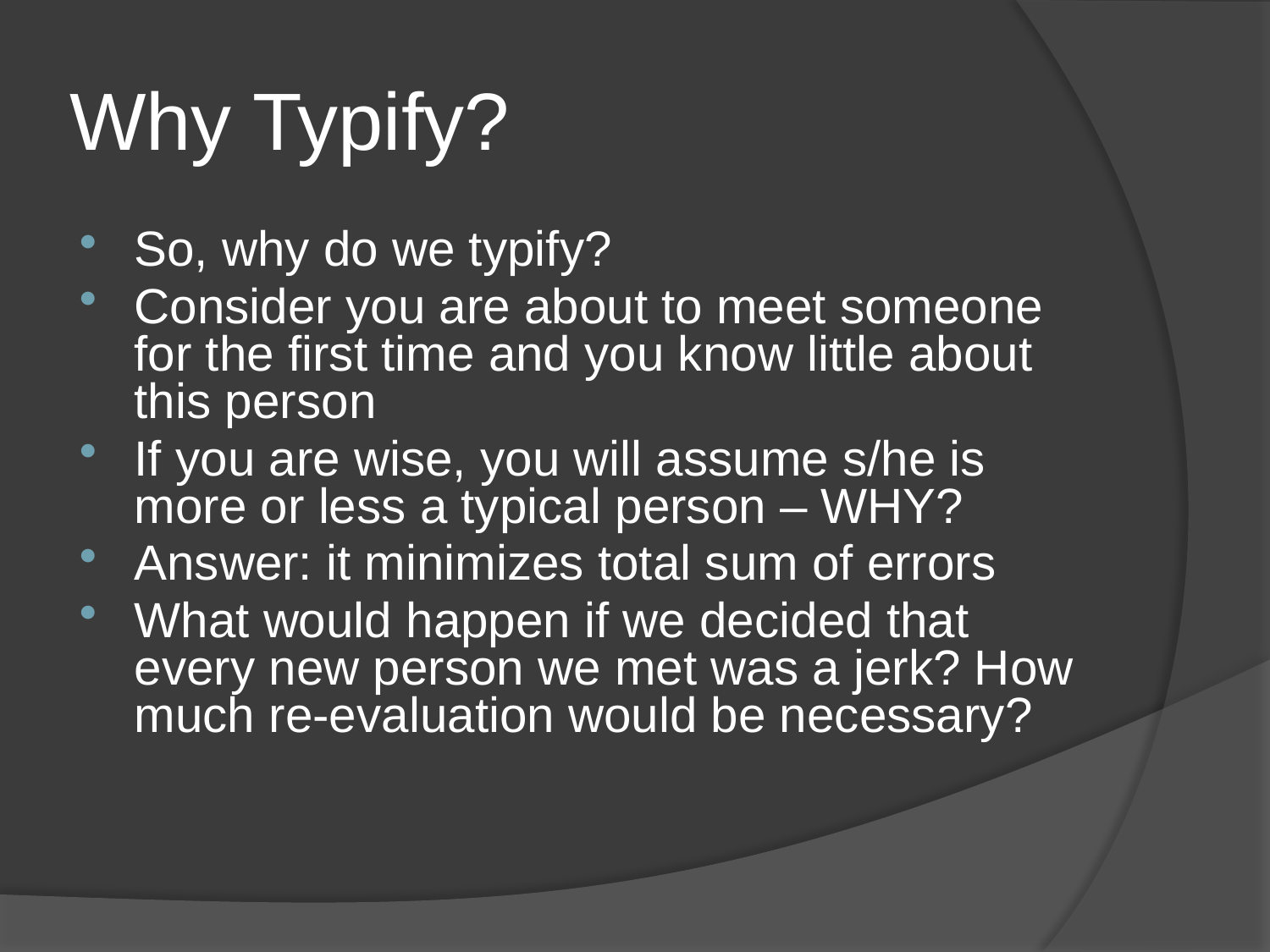

# Why Typify?
So, why do we typify?
Consider you are about to meet someone for the first time and you know little about this person
If you are wise, you will assume s/he is more or less a typical person – WHY?
Answer: it minimizes total sum of errors
What would happen if we decided that every new person we met was a jerk? How much re-evaluation would be necessary?